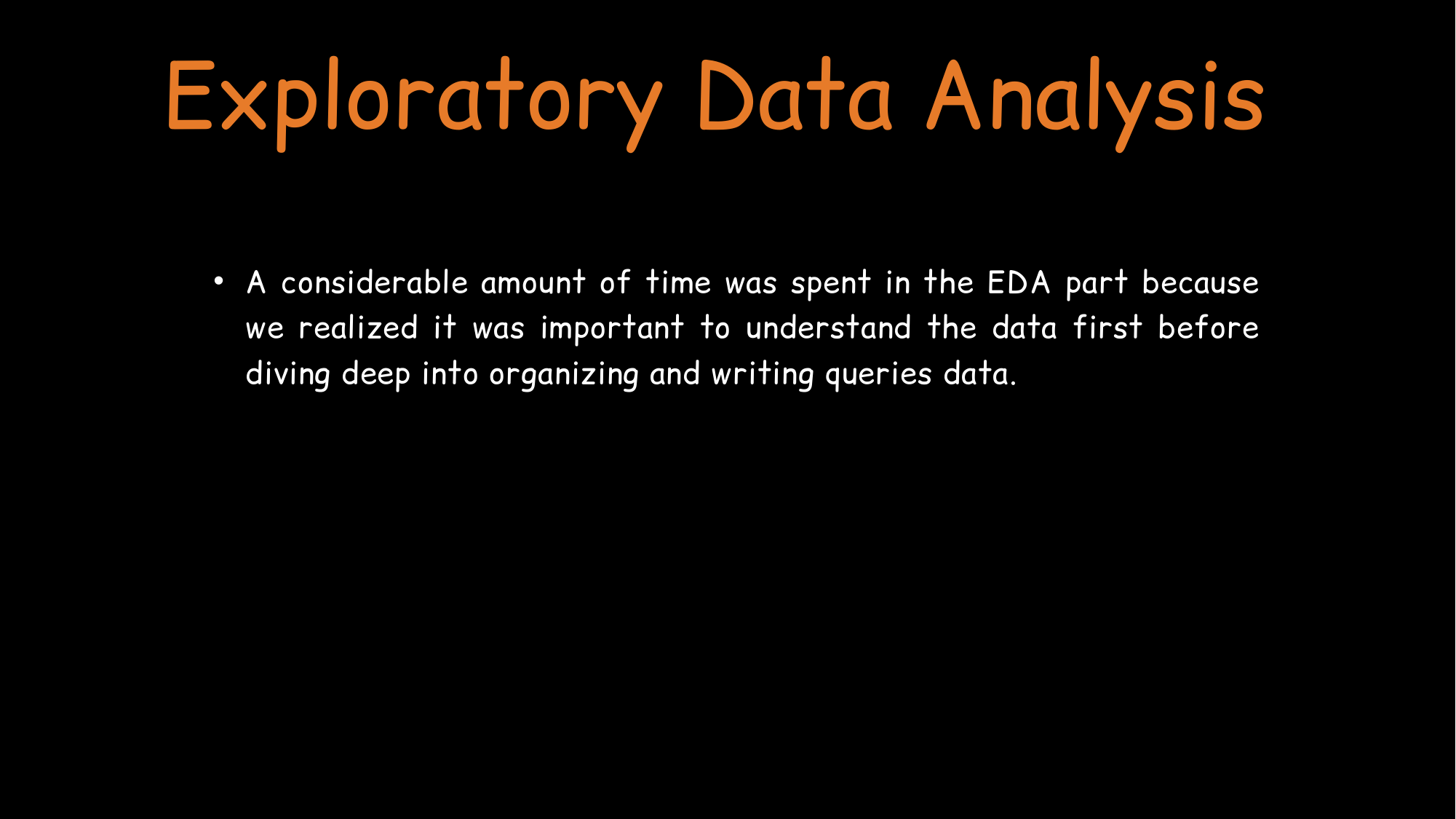

# Exploratory Data Analysis
A considerable amount of time was spent in the EDA part because we realized it was important to understand the data first before diving deep into organizing and writing queries data.